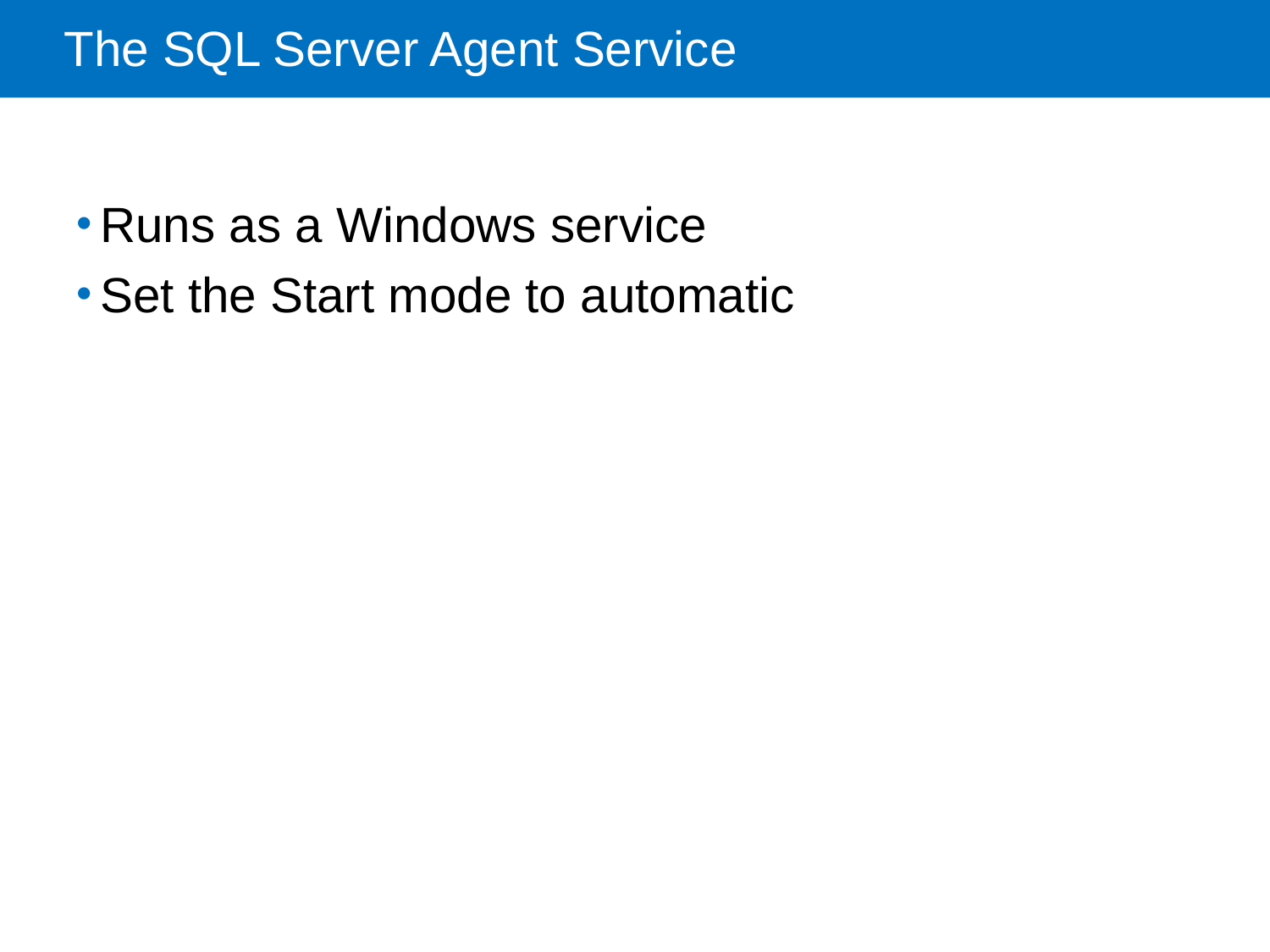

# The SQL Server Agent Service
Runs as a Windows service
Set the Start mode to automatic